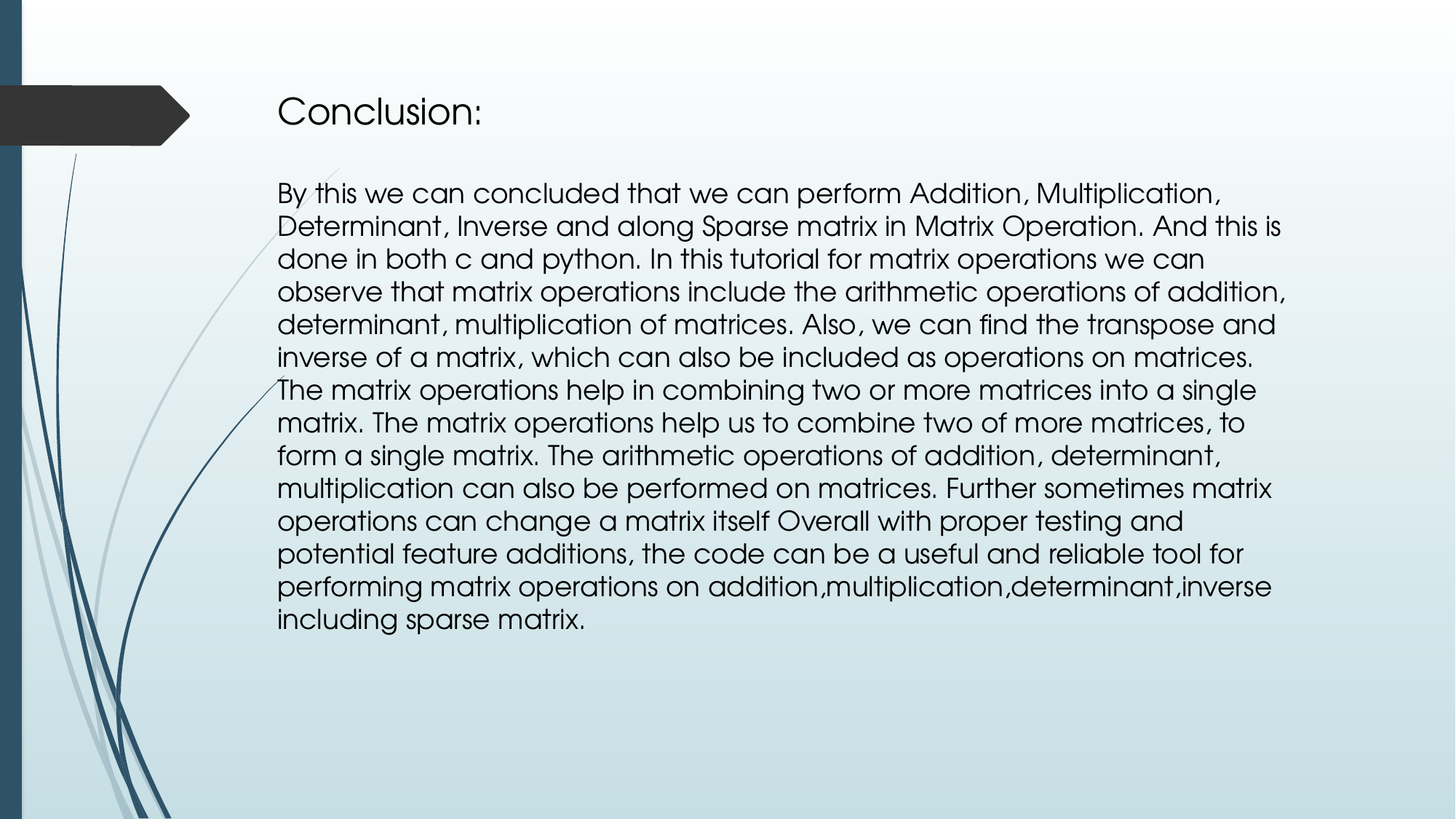

Conclusion:

By this we can concluded that we can perform Addition, Multiplication, Determinant, Inverse and along Sparse matrix in Matrix Operation. And this is done in both c and python. In this tutorial for matrix operations we can observe that matrix operations include the arithmetic operations of addition, determinant, multiplication of matrices. Also, we can find the transpose and inverse of a matrix, which can also be included as operations on matrices. The matrix operations help in combining two or more matrices into a single matrix. The matrix operations help us to combine two of more matrices, to form a single matrix. The arithmetic operations of addition, determinant, multiplication can also be performed on matrices. Further sometimes matrix operations can change a matrix itself Overall with proper testing and potential feature additions, the code can be a useful and reliable tool for performing matrix operations on addition,multiplication,determinant,inverse including sparse matrix.